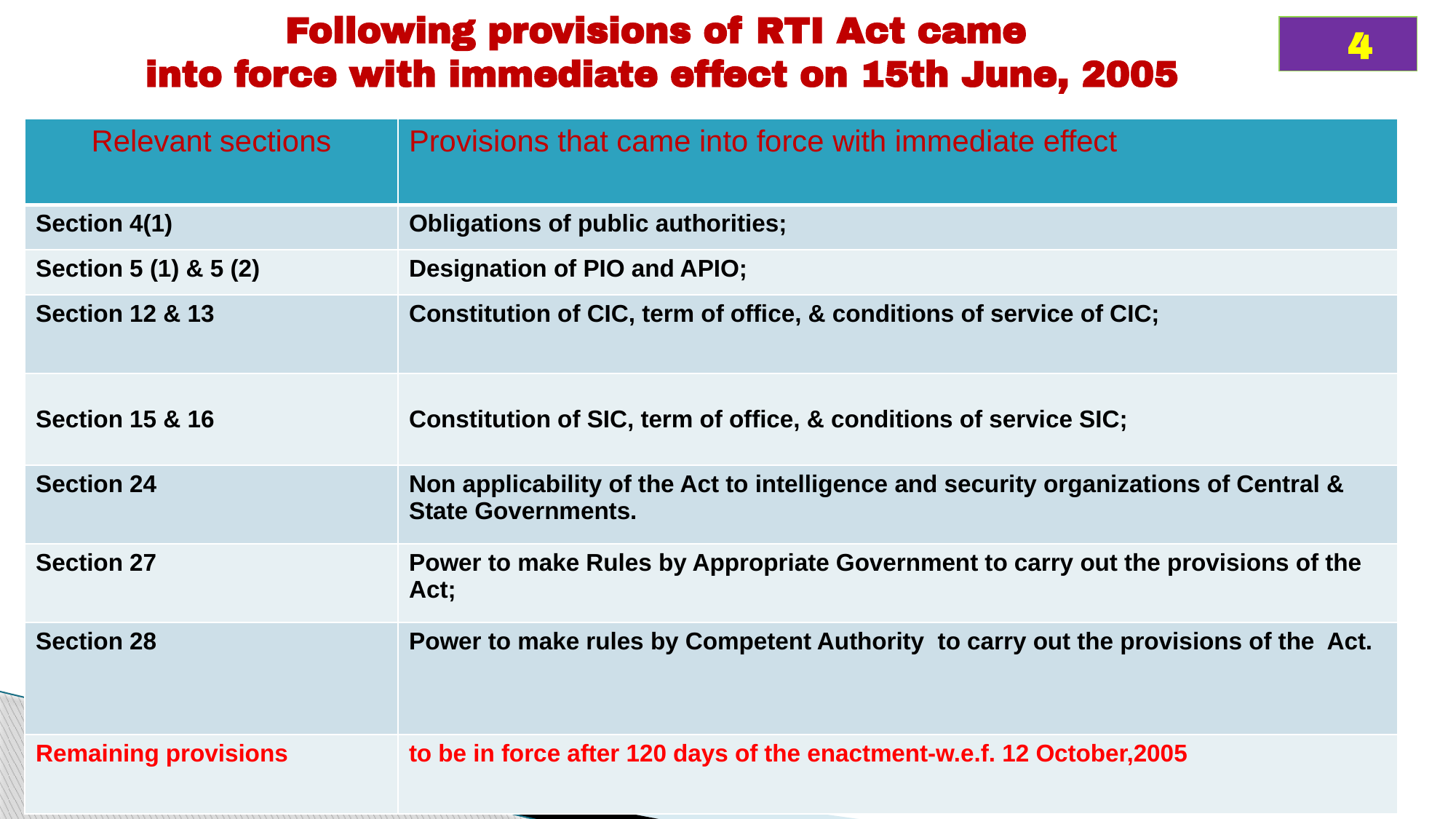

# Following provisions of RTI Act came into force with immediate effect on 15th June, 2005
  4
| Relevant sections | Provisions that came into force with immediate effect |
| --- | --- |
| Section 4(1) | Obligations of public authorities; |
| Section 5 (1) & 5 (2) | Designation of PIO and APIO; |
| Section 12 & 13 | Constitution of CIC, term of office, & conditions of service of CIC; |
| Section 15 & 16 | Constitution of SIC, term of office, & conditions of service SIC; |
| Section 24 | Non applicability of the Act to intelligence and security organizations of Central & State Governments. |
| Section 27 | Power to make Rules by Appropriate Government to carry out the provisions of the Act; |
| Section 28 | Power to make rules by Competent Authority to carry out the provisions of the Act. |
| Remaining provisions | to be in force after 120 days of the enactment-w.e.f. 12 October,2005 |